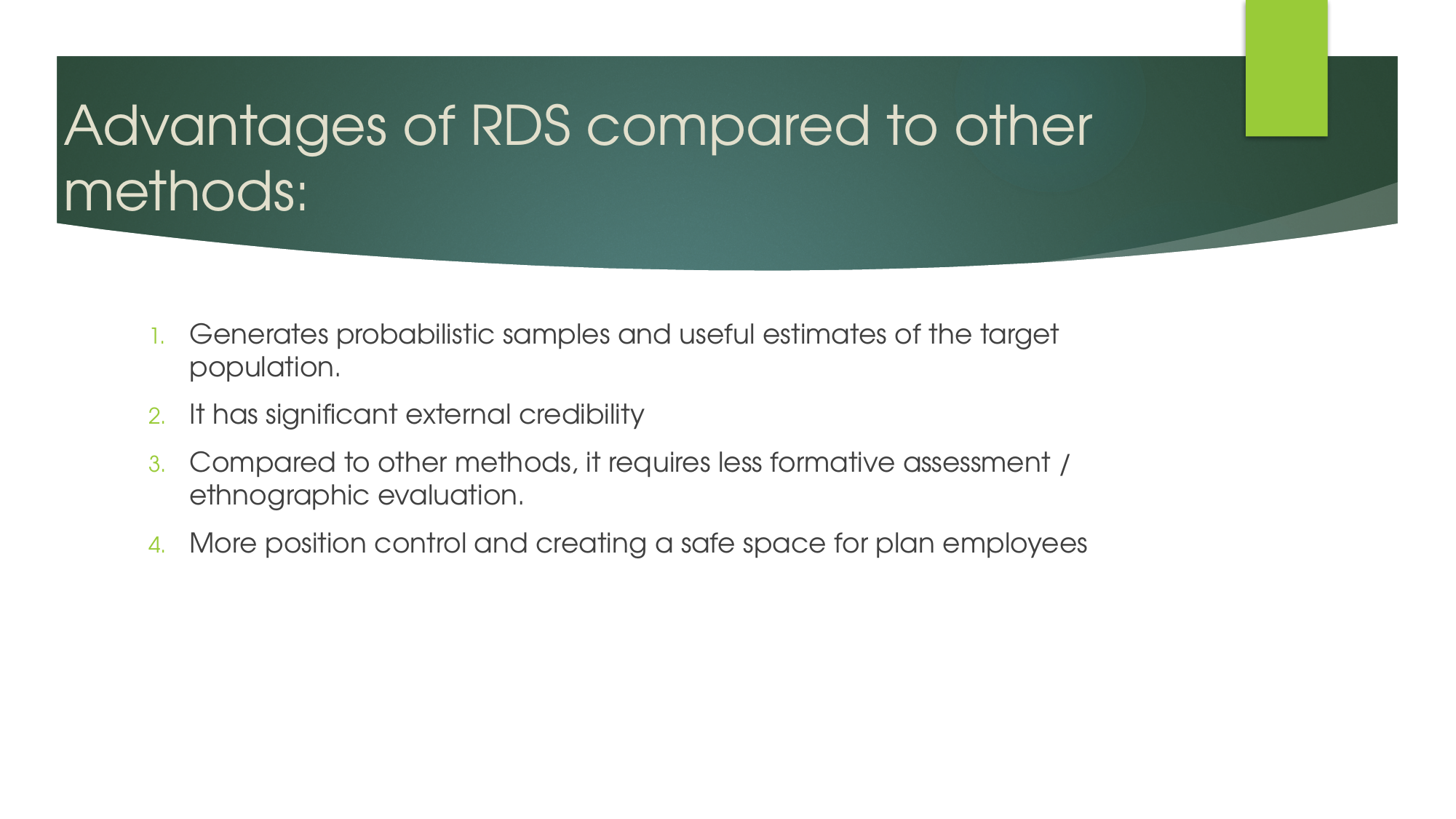

# Advantages of RDS compared to other methods:
Generates probabilistic samples and useful estimates of the target population.
It has significant external credibility
Compared to other methods, it requires less formative assessment / ethnographic evaluation.
More position control and creating a safe space for plan employees